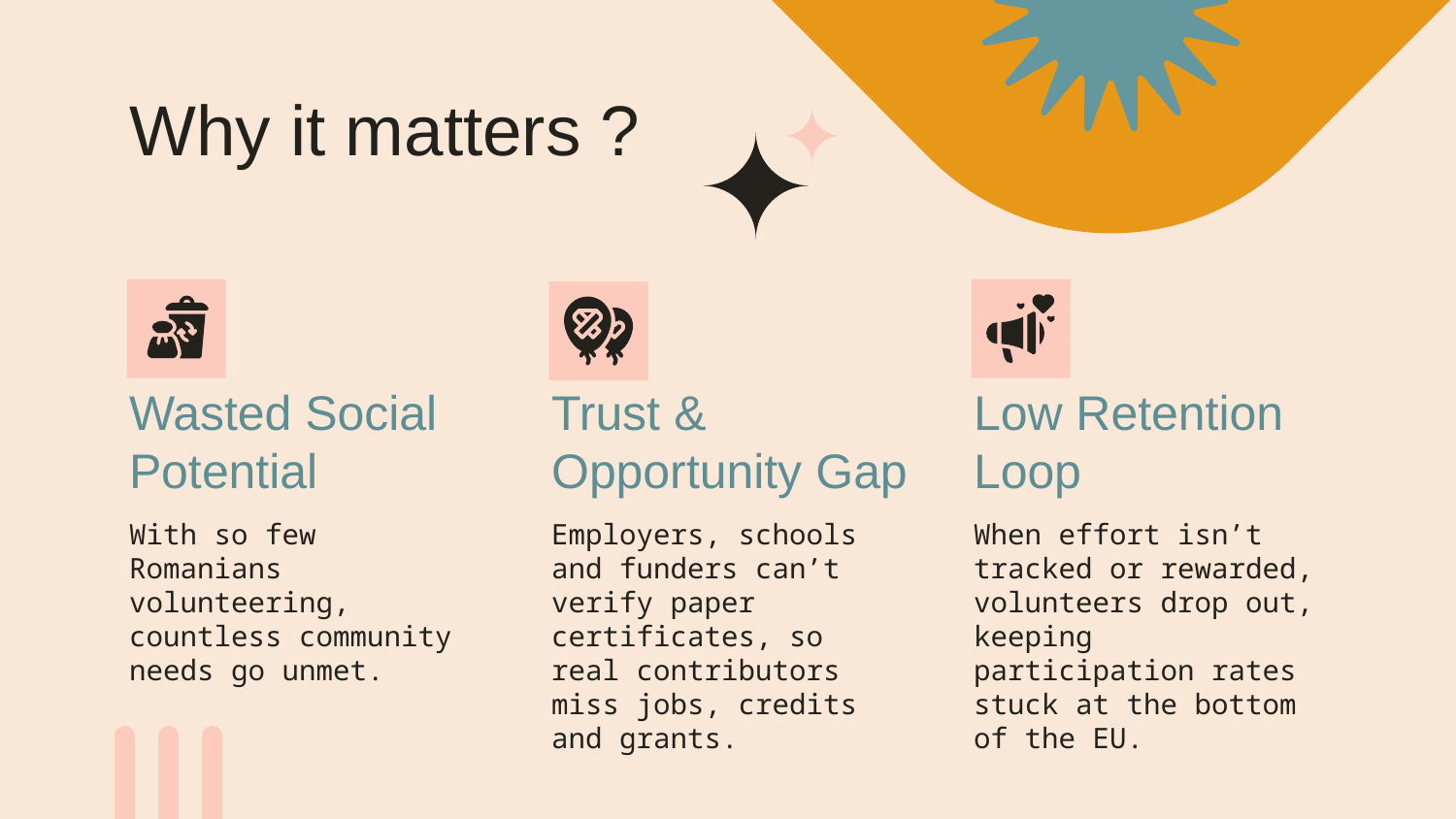

# Why it matters ?

Wasted Social Potential
Trust & Opportunity Gap
Low Retention Loop
Employers, schools and funders can’t verify paper certificates, so real contributors miss jobs, credits and grants.
With so few Romanians volunteering, countless community needs go unmet.
When effort isn’t tracked or rewarded, volunteers drop out, keeping participation rates stuck at the bottom of the EU.